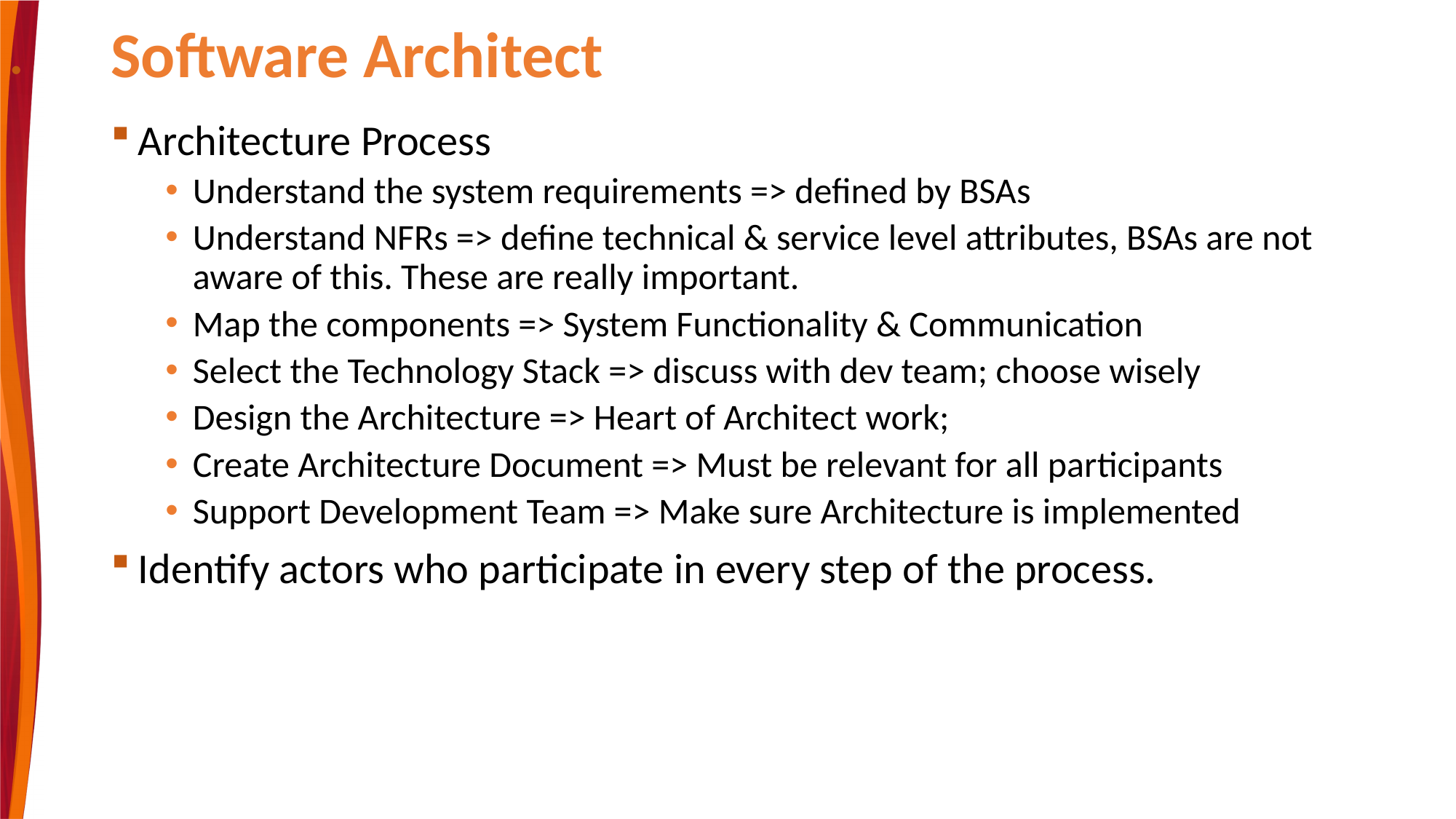

# Software Architect

Architecture Process
Understand the system requirements => defined by BSAs
Understand NFRs => define technical & service level attributes, BSAs are not aware of this. These are really important.
Map the components => System Functionality & Communication
Select the Technology Stack => discuss with dev team; choose wisely
Design the Architecture => Heart of Architect work;
Create Architecture Document => Must be relevant for all participants
Support Development Team => Make sure Architecture is implemented
Identify actors who participate in every step of the process.